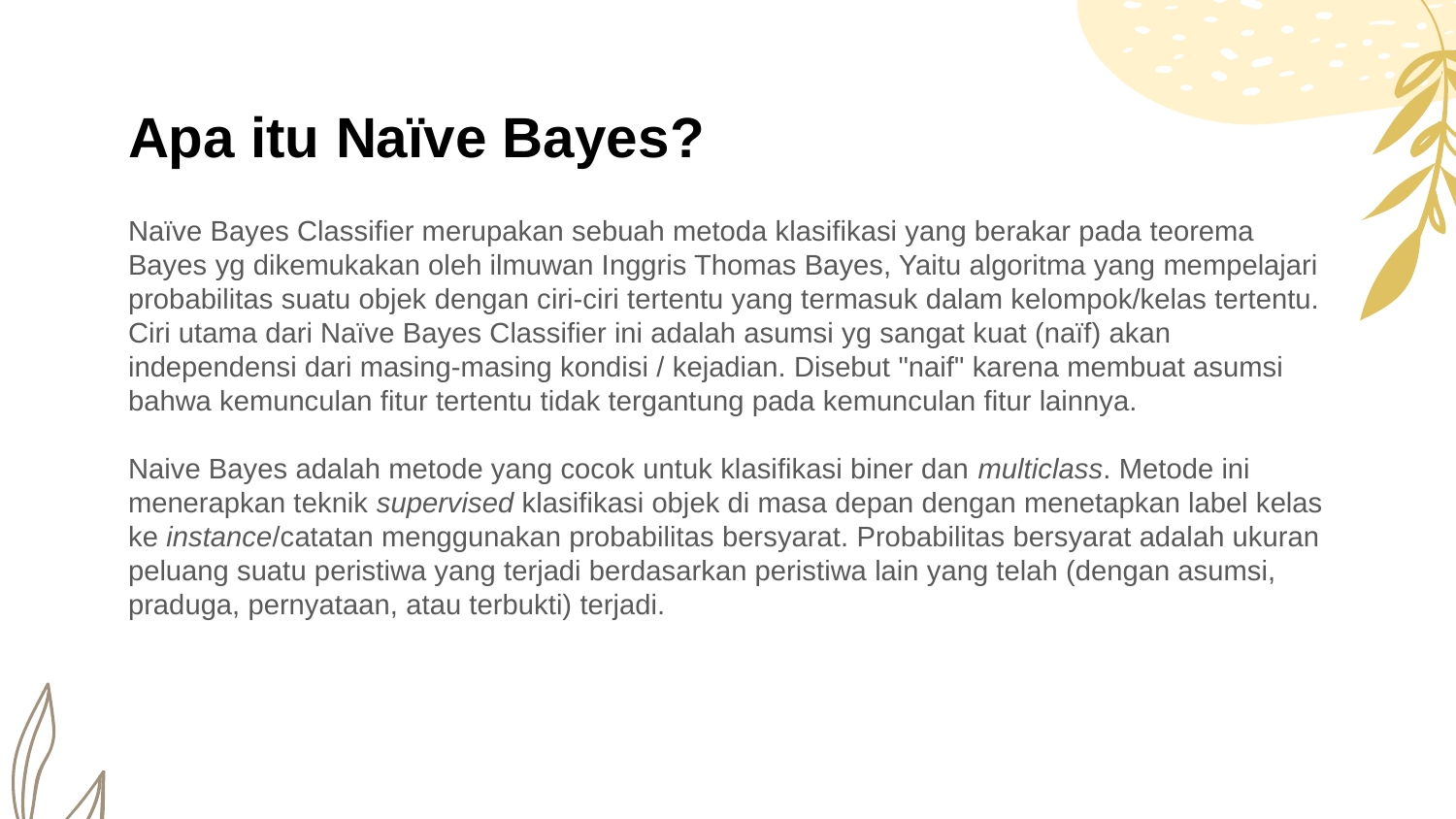

# Apa itu Naïve Bayes?
Naïve Bayes Classifier merupakan sebuah metoda klasifikasi yang berakar pada teorema Bayes yg dikemukakan oleh ilmuwan Inggris Thomas Bayes, Yaitu algoritma yang mempelajari probabilitas suatu objek dengan ciri-ciri tertentu yang termasuk dalam kelompok/kelas tertentu. Ciri utama dari Naïve Bayes Classifier ini adalah asumsi yg sangat kuat (naïf) akan independensi dari masing-masing kondisi / kejadian. Disebut "naif" karena membuat asumsi bahwa kemunculan fitur tertentu tidak tergantung pada kemunculan fitur lainnya.

Naive Bayes adalah metode yang cocok untuk klasifikasi biner dan multiclass. Metode ini menerapkan teknik supervised klasifikasi objek di masa depan dengan menetapkan label kelas ke instance/catatan menggunakan probabilitas bersyarat. Probabilitas bersyarat adalah ukuran peluang suatu peristiwa yang terjadi berdasarkan peristiwa lain yang telah (dengan asumsi, praduga, pernyataan, atau terbukti) terjadi.